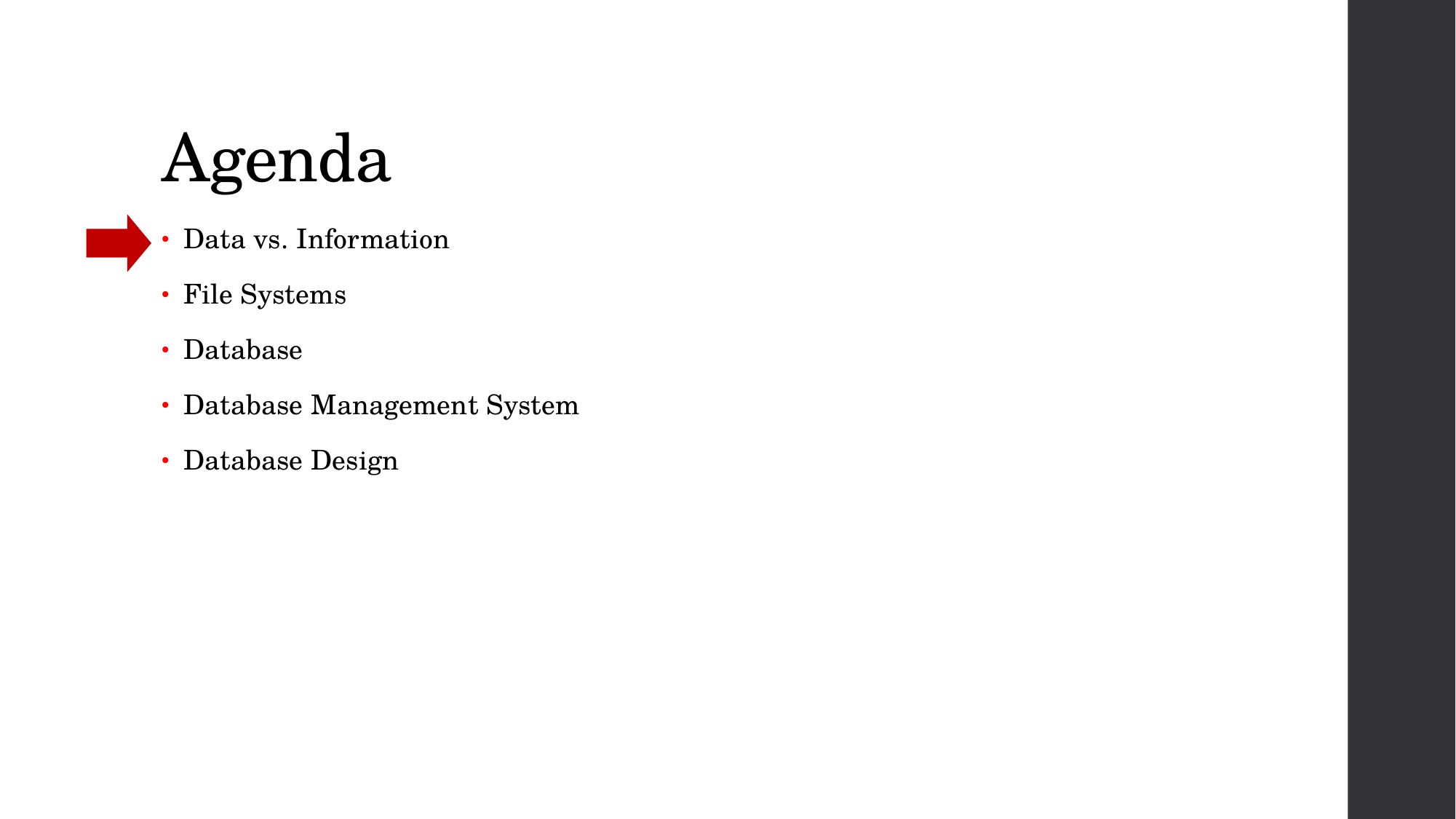

# Agenda

Data vs. Information
File Systems
Database
Database Management System
Database Design